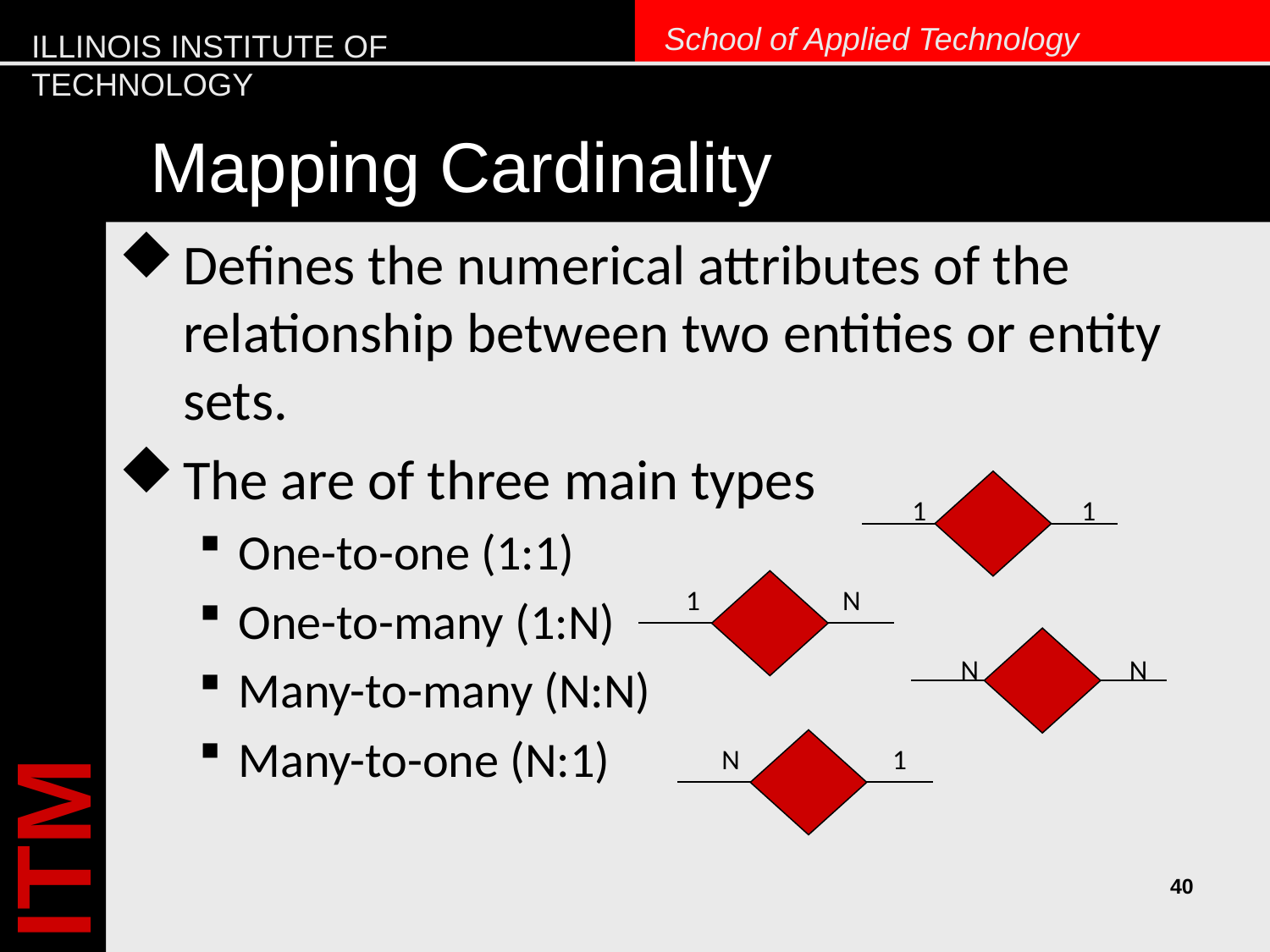

# Mapping Cardinality
Defines the numerical attributes of the relationship between two entities or entity sets.
The are of three main types
One-to-one (1:1)
One-to-many (1:N)
Many-to-many (N:N)
Many-to-one (N:1)

1
1

1
N

N
N

N
1
40